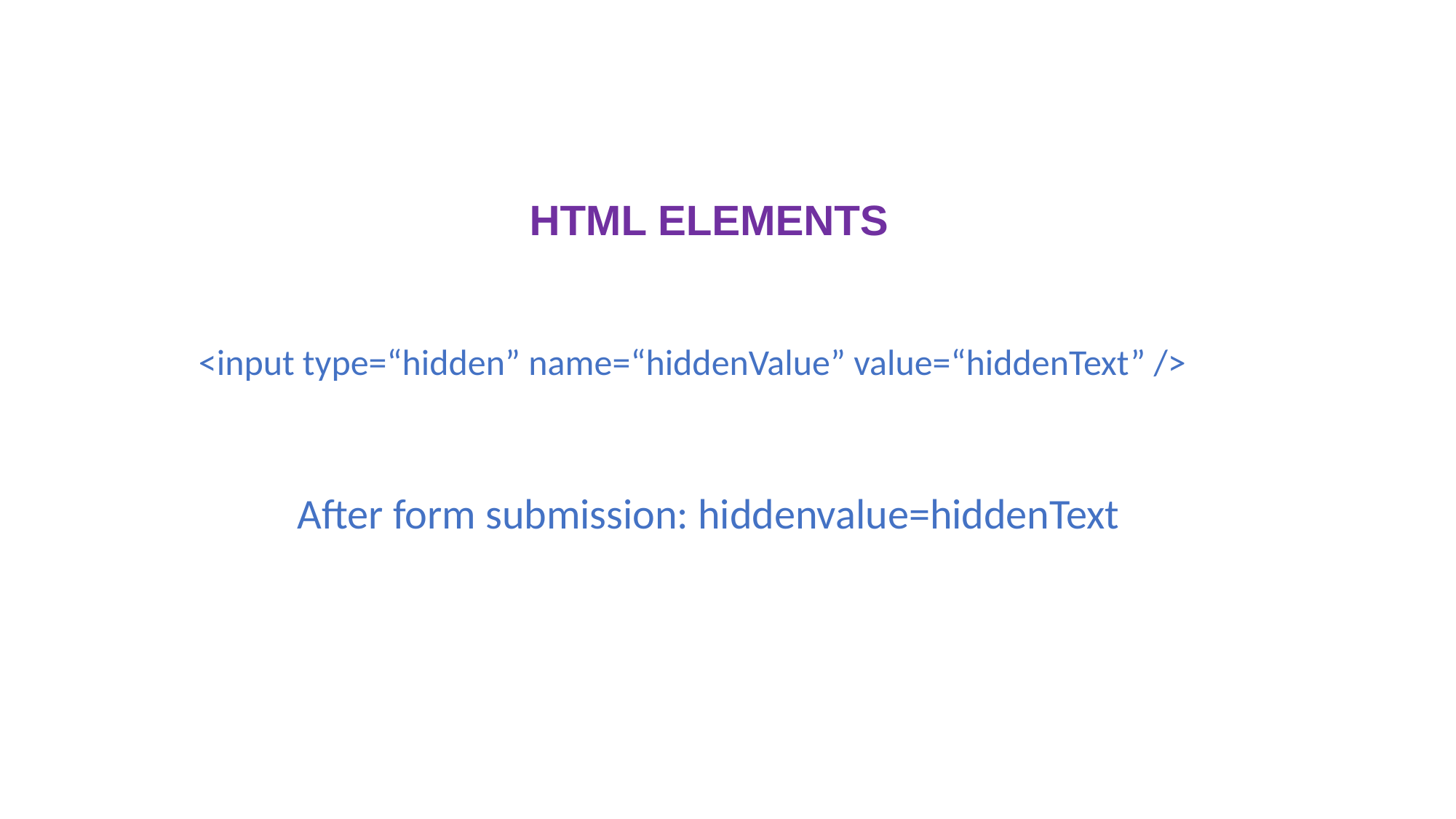

HTML ELEMENTS

<input type=“hidden” name=“hiddenValue” value=“hiddenText” />

After form submission: hiddenvalue=hiddenText